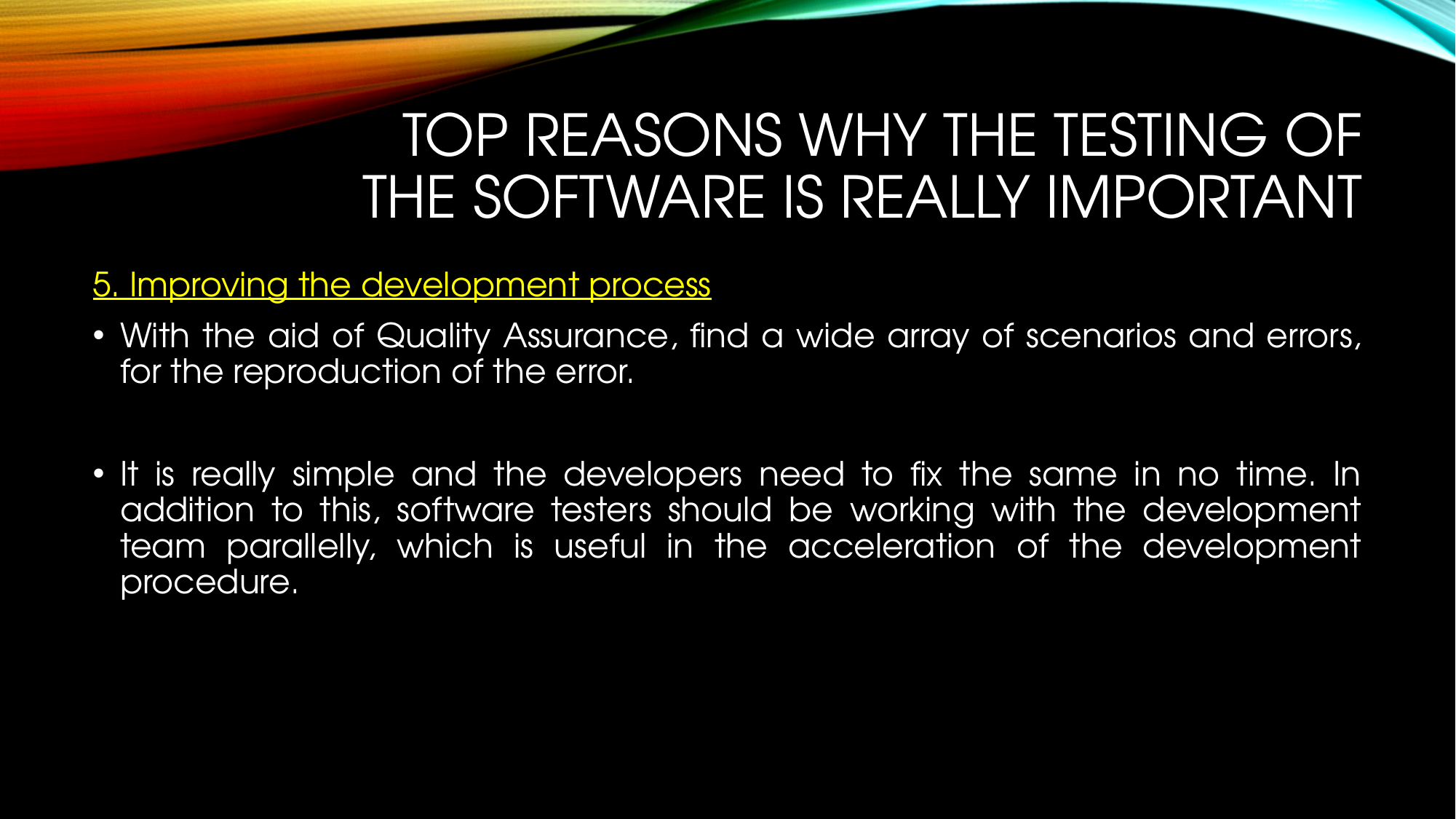

# top reasons why the testing of the software is really important
5. Improving the development process
With the aid of Quality Assurance, find a wide array of scenarios and errors, for the reproduction of the error.

It is really simple and the developers need to fix the same in no time. In addition to this, software testers should be working with the development team parallelly, which is useful in the acceleration of the development procedure.